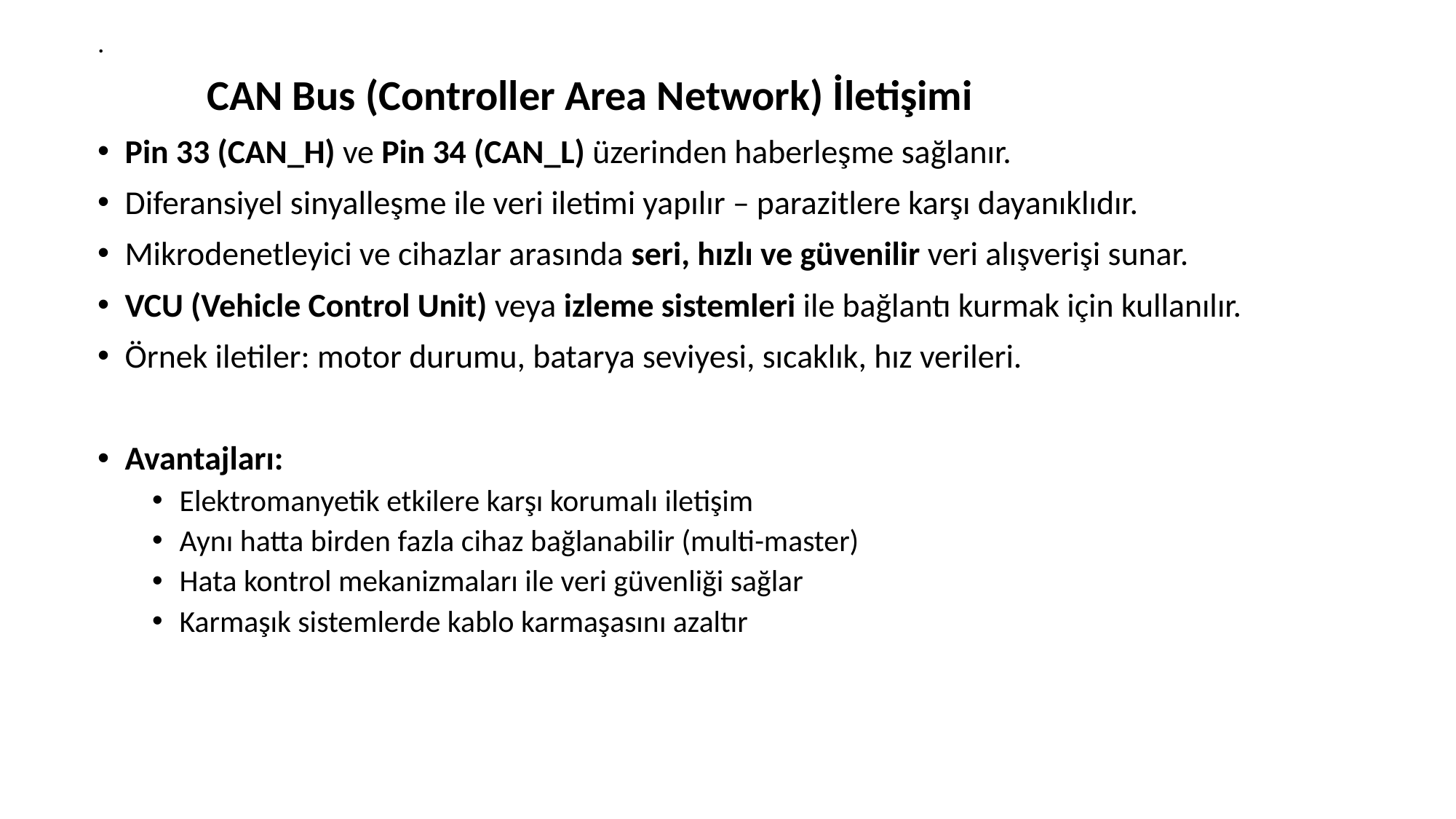

.
 	CAN Bus (Controller Area Network) İletişimi
Pin 33 (CAN_H) ve Pin 34 (CAN_L) üzerinden haberleşme sağlanır.
Diferansiyel sinyalleşme ile veri iletimi yapılır – parazitlere karşı dayanıklıdır.
Mikrodenetleyici ve cihazlar arasında seri, hızlı ve güvenilir veri alışverişi sunar.
VCU (Vehicle Control Unit) veya izleme sistemleri ile bağlantı kurmak için kullanılır.
Örnek iletiler: motor durumu, batarya seviyesi, sıcaklık, hız verileri.

Avantajları:
Elektromanyetik etkilere karşı korumalı iletişim
Aynı hatta birden fazla cihaz bağlanabilir (multi-master)
Hata kontrol mekanizmaları ile veri güvenliği sağlar
Karmaşık sistemlerde kablo karmaşasını azaltır